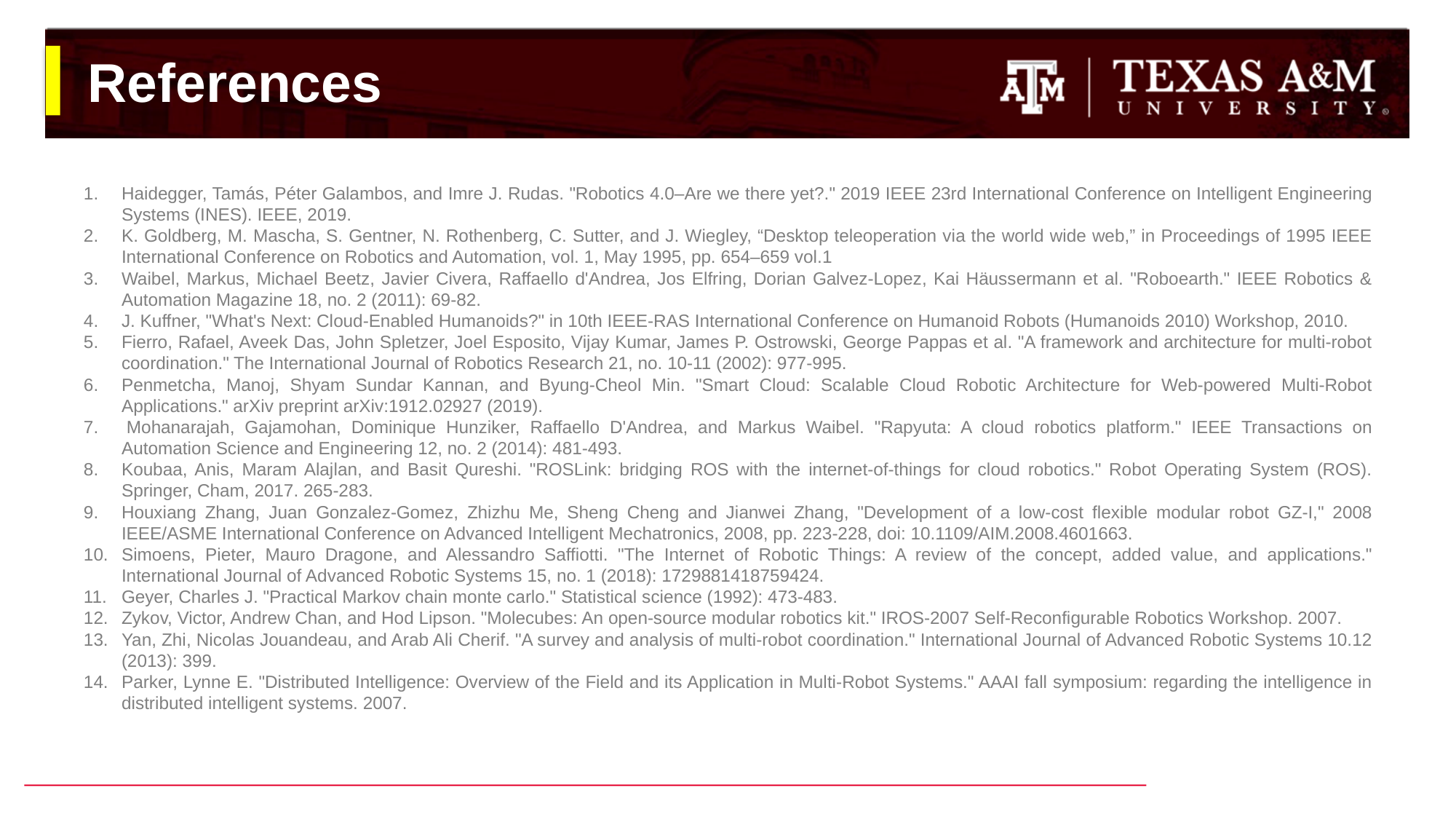

# References
Haidegger, Tamás, Péter Galambos, and Imre J. Rudas. "Robotics 4.0–Are we there yet?." 2019 IEEE 23rd International Conference on Intelligent Engineering Systems (INES). IEEE, 2019.
K. Goldberg, M. Mascha, S. Gentner, N. Rothenberg, C. Sutter, and J. Wiegley, “Desktop teleoperation via the world wide web,” in Proceedings of 1995 IEEE International Conference on Robotics and Automation, vol. 1, May 1995, pp. 654–659 vol.1
Waibel, Markus, Michael Beetz, Javier Civera, Raffaello d'Andrea, Jos Elfring, Dorian Galvez-Lopez, Kai Häussermann et al. "Roboearth." IEEE Robotics & Automation Magazine 18, no. 2 (2011): 69-82.
J. Kuffner, "What's Next: Cloud-Enabled Humanoids?" in 10th IEEE-RAS International Conference on Humanoid Robots (Humanoids 2010) Workshop, 2010.
Fierro, Rafael, Aveek Das, John Spletzer, Joel Esposito, Vijay Kumar, James P. Ostrowski, George Pappas et al. "A framework and architecture for multi-robot coordination." The International Journal of Robotics Research 21, no. 10-11 (2002): 977-995.
Penmetcha, Manoj, Shyam Sundar Kannan, and Byung-Cheol Min. "Smart Cloud: Scalable Cloud Robotic Architecture for Web-powered Multi-Robot Applications." arXiv preprint arXiv:1912.02927 (2019).
 Mohanarajah, Gajamohan, Dominique Hunziker, Raffaello D'Andrea, and Markus Waibel. "Rapyuta: A cloud robotics platform." IEEE Transactions on Automation Science and Engineering 12, no. 2 (2014): 481-493.
Koubaa, Anis, Maram Alajlan, and Basit Qureshi. "ROSLink: bridging ROS with the internet-of-things for cloud robotics." Robot Operating System (ROS). Springer, Cham, 2017. 265-283.
Houxiang Zhang, Juan Gonzalez-Gomez, Zhizhu Me, Sheng Cheng and Jianwei Zhang, "Development of a low-cost flexible modular robot GZ-I," 2008 IEEE/ASME International Conference on Advanced Intelligent Mechatronics, 2008, pp. 223-228, doi: 10.1109/AIM.2008.4601663.
Simoens, Pieter, Mauro Dragone, and Alessandro Saffiotti. "The Internet of Robotic Things: A review of the concept, added value, and applications." International Journal of Advanced Robotic Systems 15, no. 1 (2018): 1729881418759424.
Geyer, Charles J. "Practical Markov chain monte carlo." Statistical science (1992): 473-483.
Zykov, Victor, Andrew Chan, and Hod Lipson. "Molecubes: An open-source modular robotics kit." IROS-2007 Self-Reconfigurable Robotics Workshop. 2007.
Yan, Zhi, Nicolas Jouandeau, and Arab Ali Cherif. "A survey and analysis of multi-robot coordination." International Journal of Advanced Robotic Systems 10.12 (2013): 399.
Parker, Lynne E. "Distributed Intelligence: Overview of the Field and its Application in Multi-Robot Systems." AAAI fall symposium: regarding the intelligence in distributed intelligent systems. 2007.